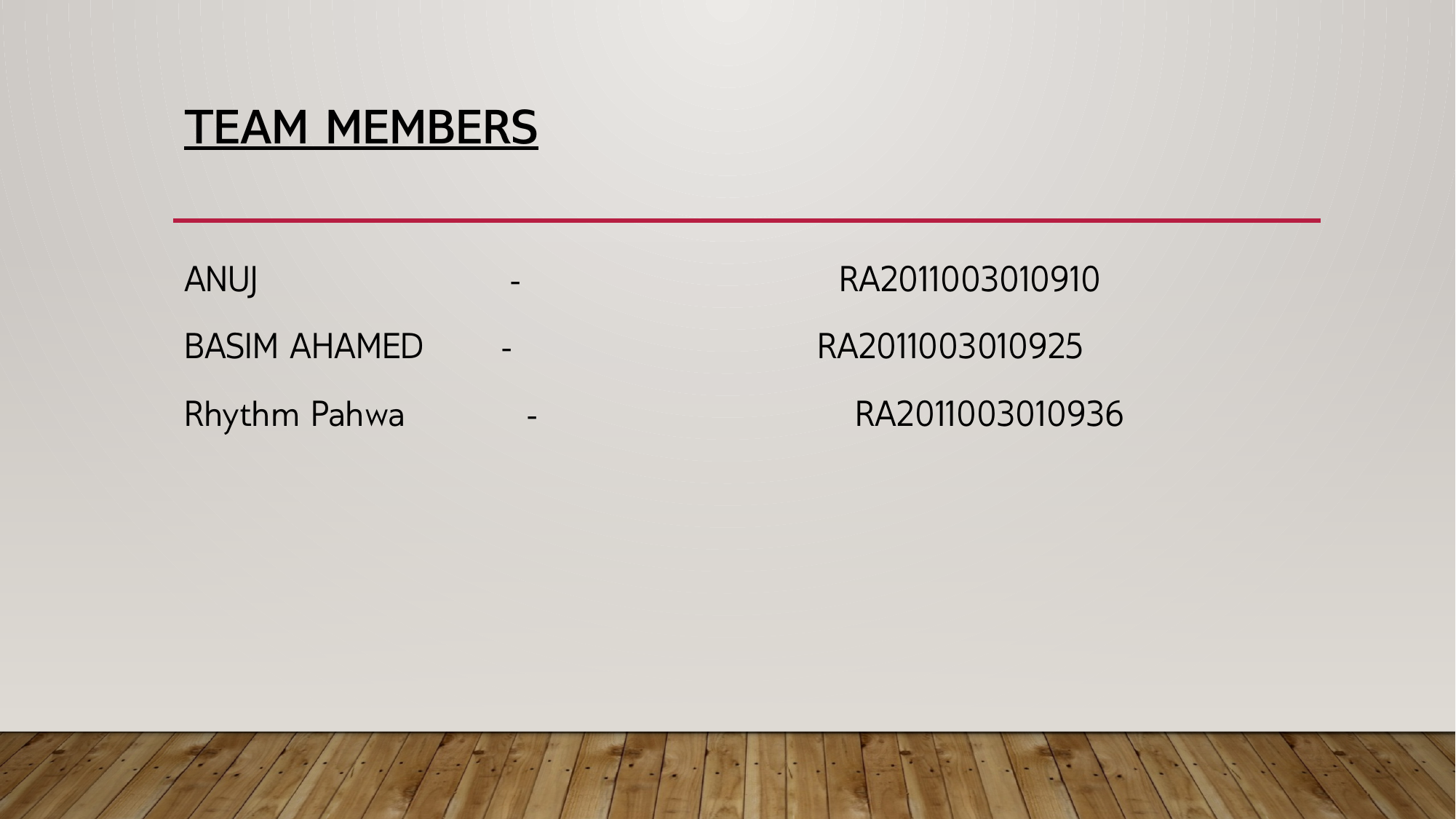

# TEAM MEMBERS
ANUJ                       -                             RA2011003010910
BASIM AHAMED       -		        RA2011003010925
Rhythm Pahwa           -                             RA2011003010936